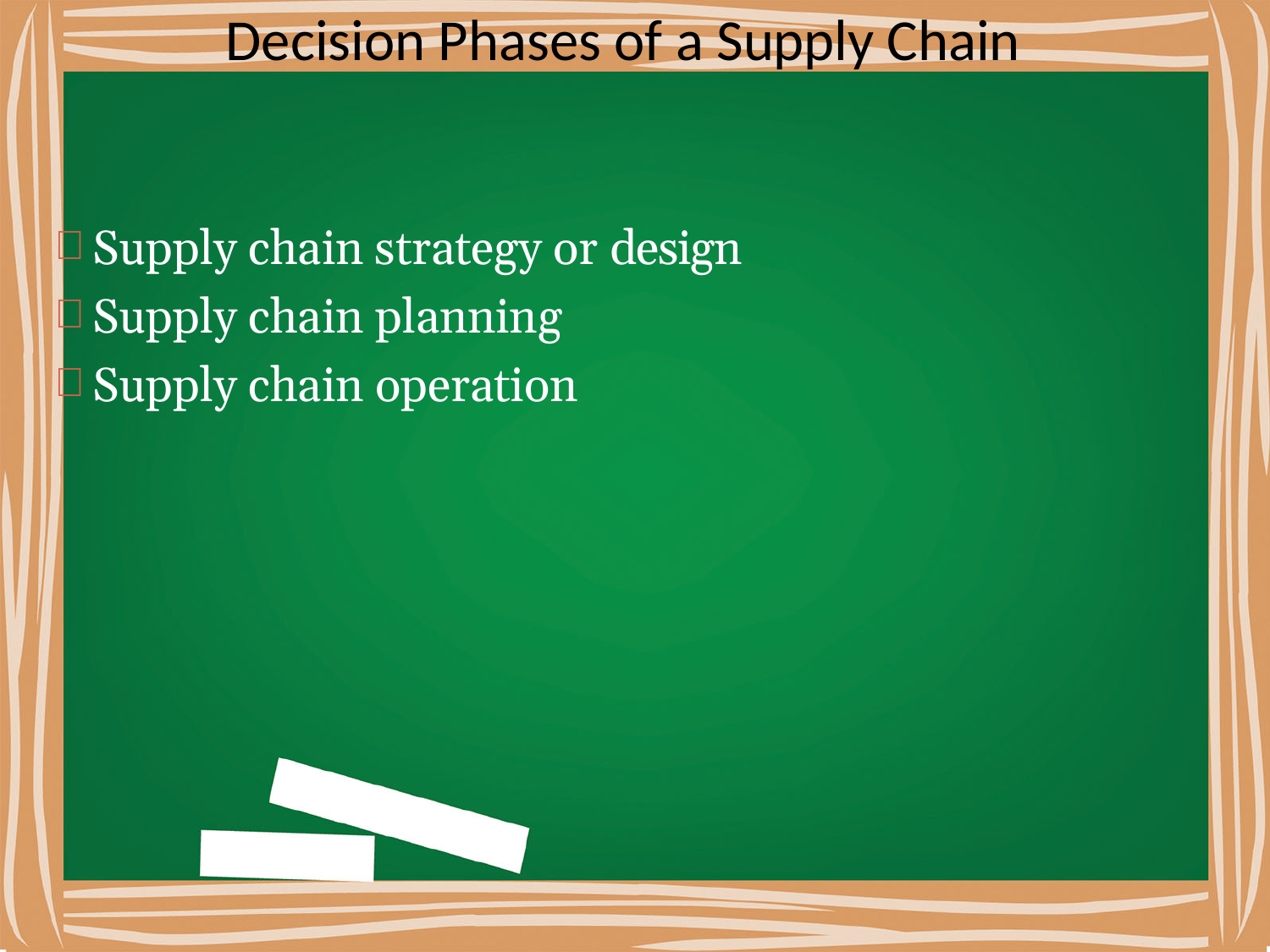

# Decision Phases of a Supply Chain
Supply chain strategy or design
Supply chain planning
Supply chain operation